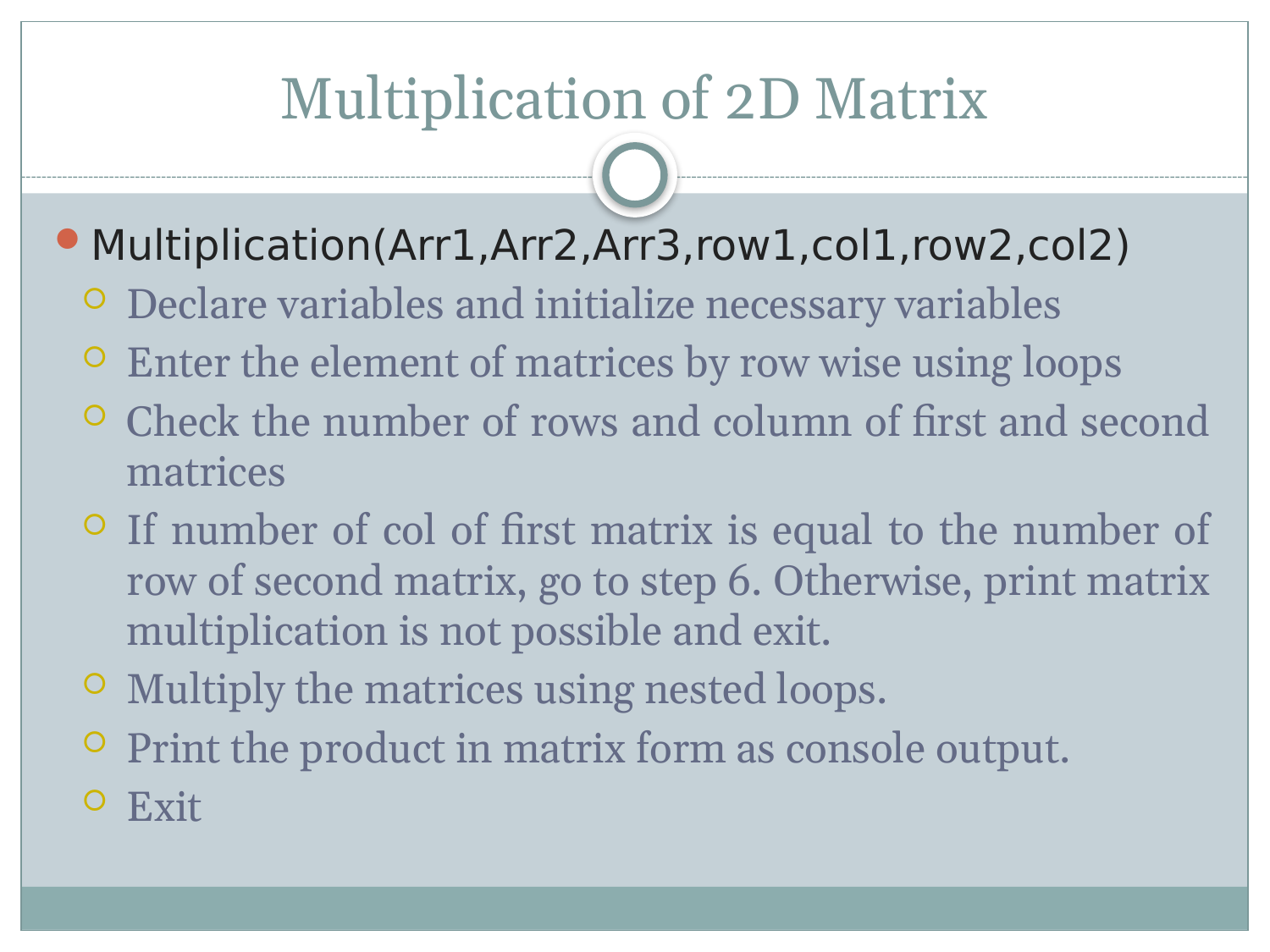

# Multiplication of 2D Matrix
Multiplication(Arr1,Arr2,Arr3,row1,col1,row2,col2)
Declare variables and initialize necessary variables
Enter the element of matrices by row wise using loops
Check the number of rows and column of first and second matrices
If number of col of first matrix is equal to the number of row of second matrix, go to step 6. Otherwise, print matrix multiplication is not possible and exit.
Multiply the matrices using nested loops.
Print the product in matrix form as console output.
Exit